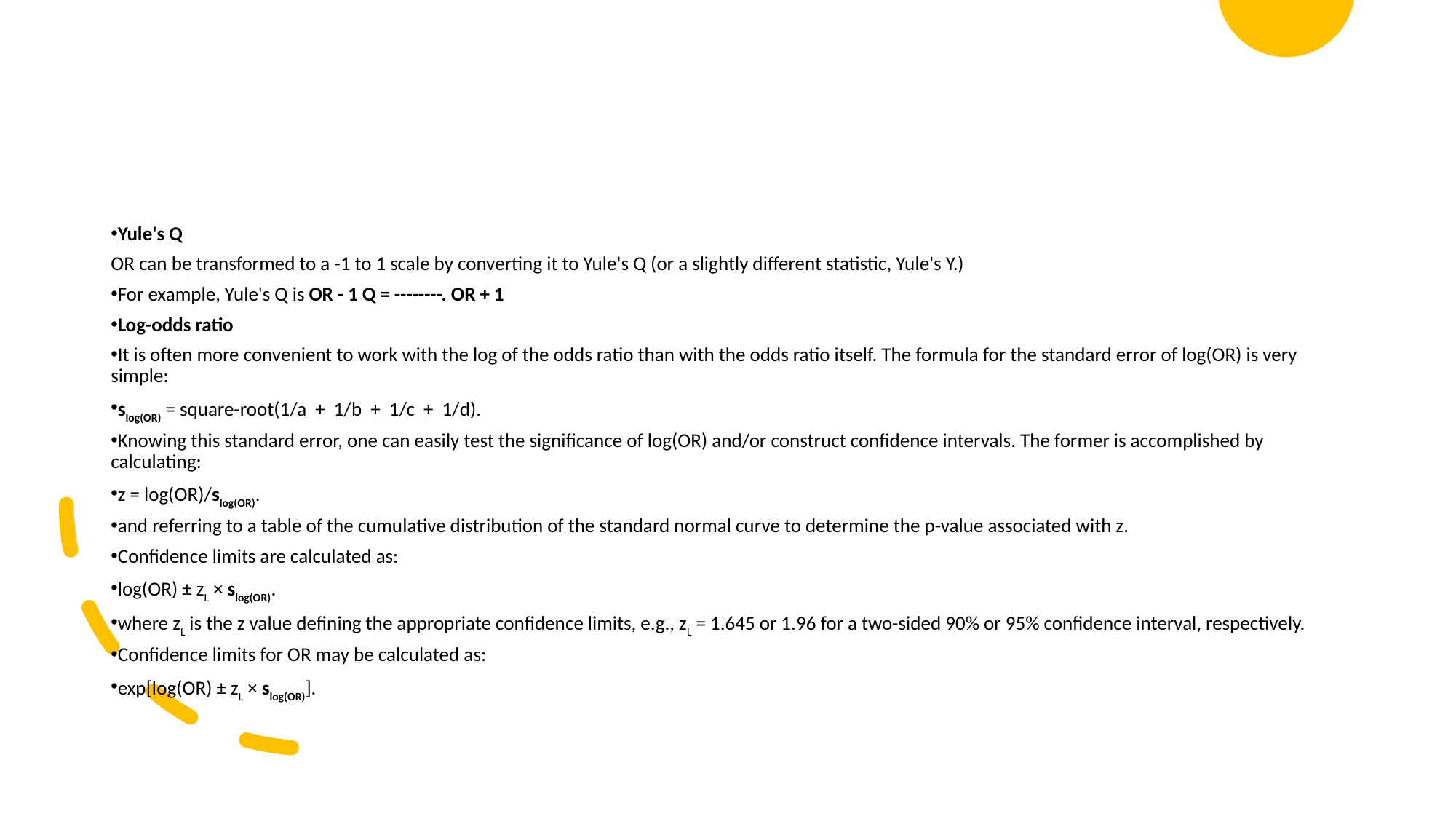

Yule's Q
OR can be transformed to a -1 to 1 scale by converting it to Yule's Q (or a slightly different statistic, Yule's Y.)
For example, Yule's Q is OR - 1 Q = --------. OR + 1
Log-odds ratio
It is often more convenient to work with the log of the odds ratio than with the odds ratio itself. The formula for the standard error of log(OR) is very simple:
slog(OR) = square-root(1/a  +  1/b  +  1/c  +  1/d).
Knowing this standard error, one can easily test the significance of log(OR) and/or construct confidence intervals. The former is accomplished by calculating:
z = log(OR)/slog(OR).
and referring to a table of the cumulative distribution of the standard normal curve to determine the p-value associated with z.
Confidence limits are calculated as:
log(OR) ± zL × slog(OR).
where zL is the z value defining the appropriate confidence limits, e.g., zL = 1.645 or 1.96 for a two-sided 90% or 95% confidence interval, respectively.
Confidence limits for OR may be calculated as:
exp[log(OR) ± zL × slog(OR)].